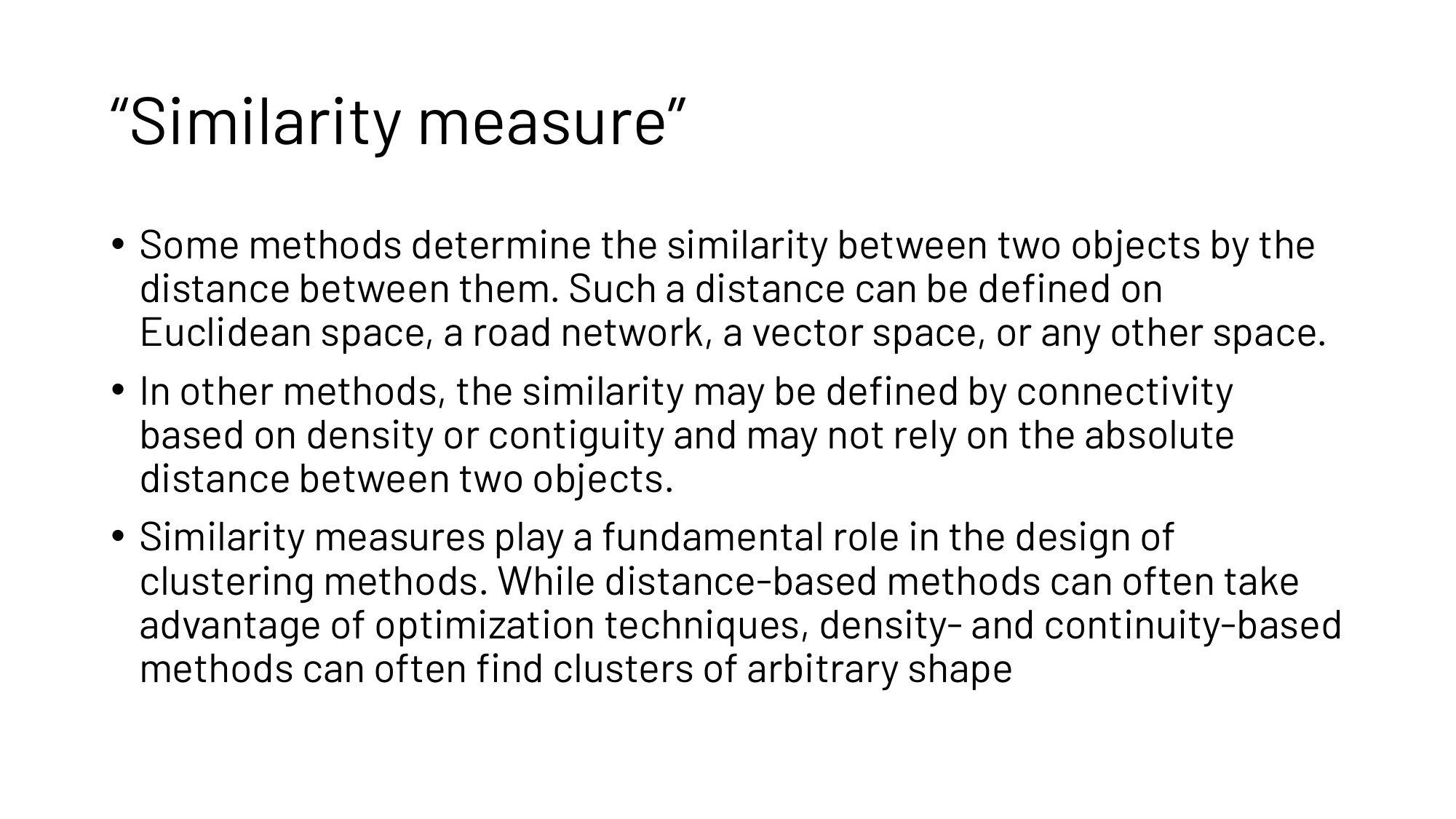

# “Similarity measure”
Some methods determine the similarity between two objects by the distance between them. Such a distance can be defined on Euclidean space, a road network, a vector space, or any other space.
In other methods, the similarity may be defined by connectivity based on density or contiguity and may not rely on the absolute distance between two objects.
Similarity measures play a fundamental role in the design of clustering methods. While distance-based methods can often take advantage of optimization techniques, density- and continuity-based methods can often find clusters of arbitrary shape